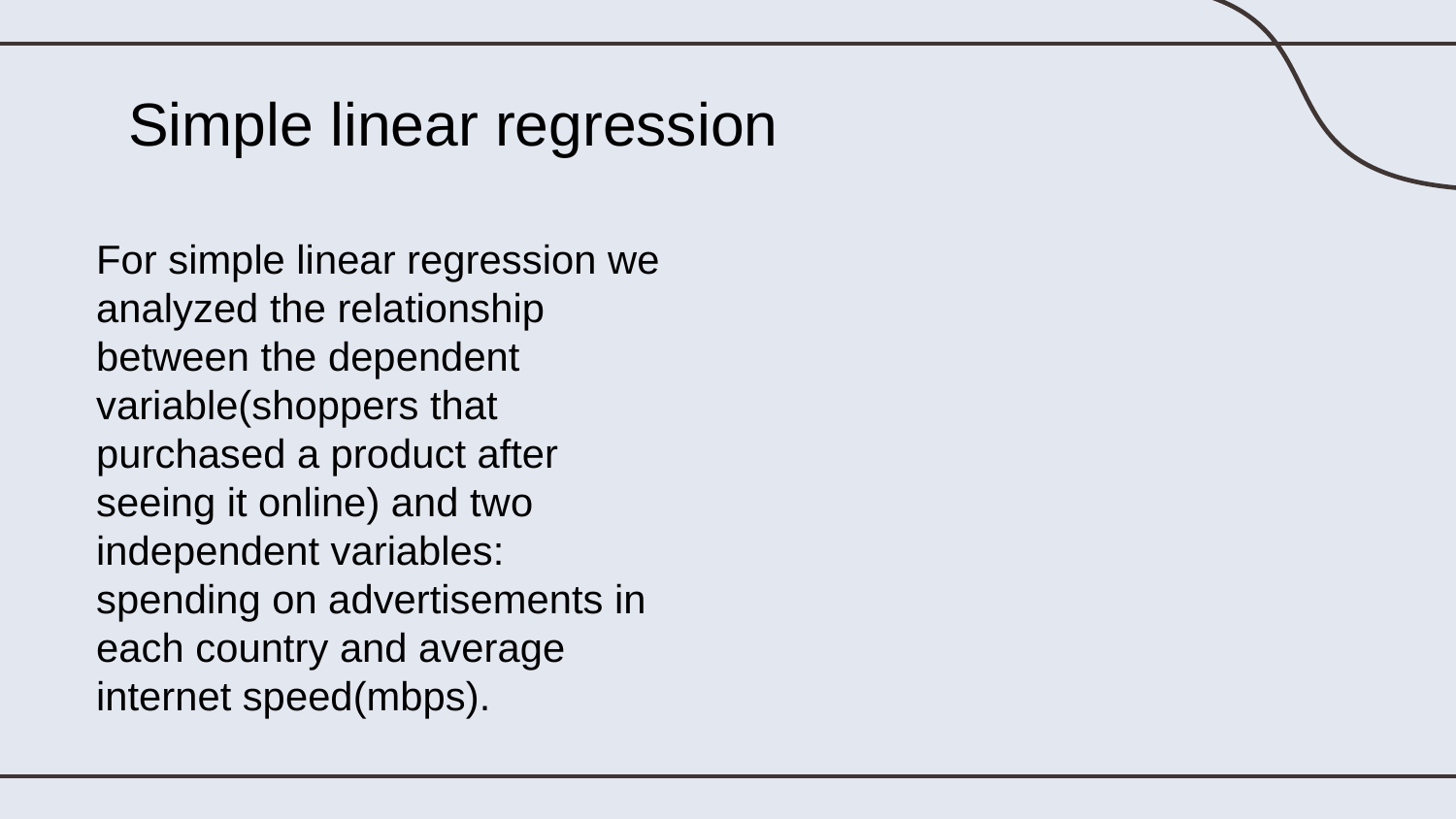

# Simple linear regression
For simple linear regression we analyzed the relationship between the dependent variable(shoppers that purchased a product after seeing it online) and two independent variables: spending on advertisements in each country and average internet speed(mbps).